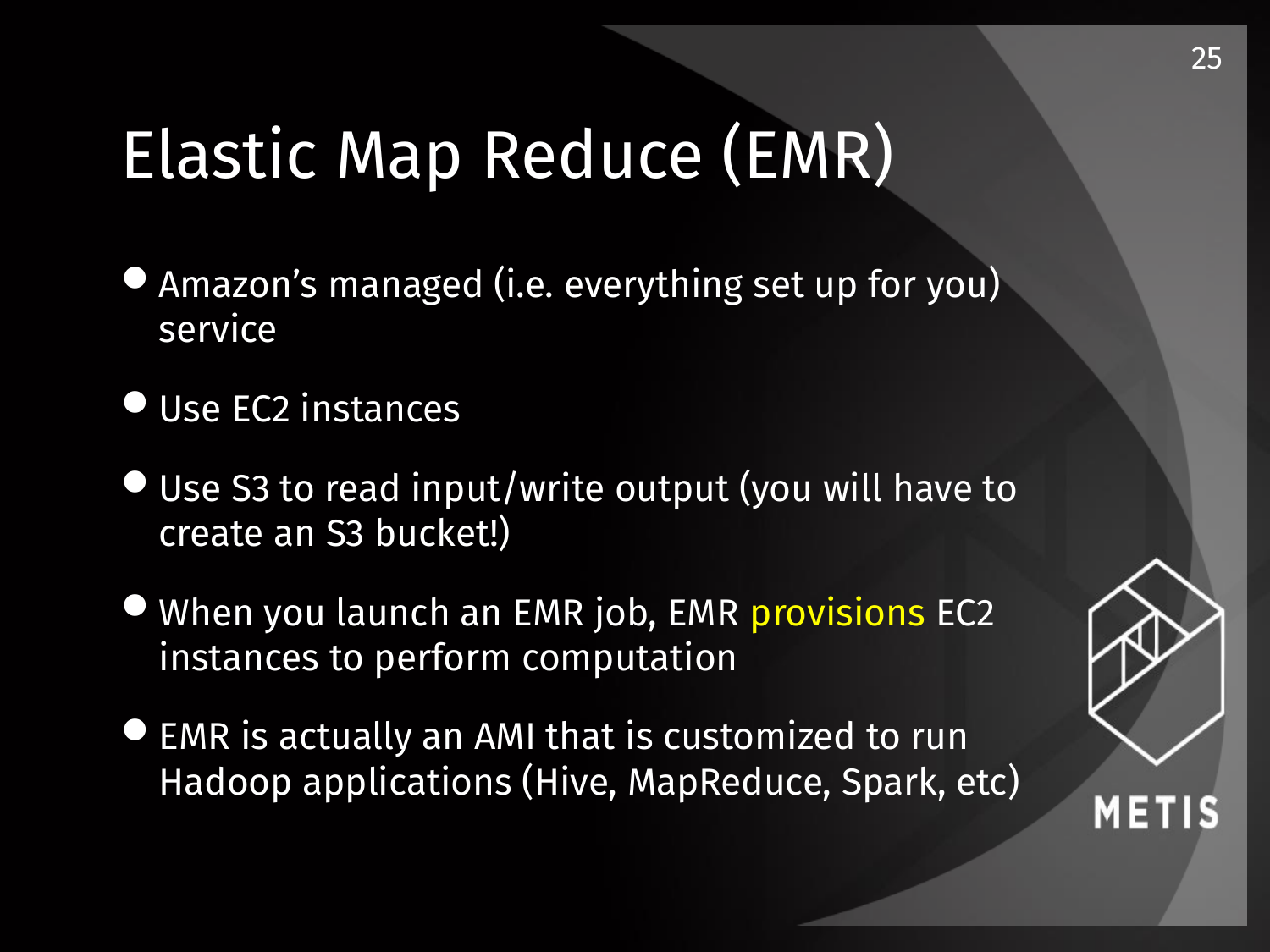

25
# Elastic Map Reduce (EMR)
Amazon’s managed (i.e. everything set up for you) service
Use EC2 instances
Use S3 to read input/write output (you will have to create an S3 bucket!)
When you launch an EMR job, EMR provisions EC2 instances to perform computation
EMR is actually an AMI that is customized to run Hadoop applications (Hive, MapReduce, Spark, etc)